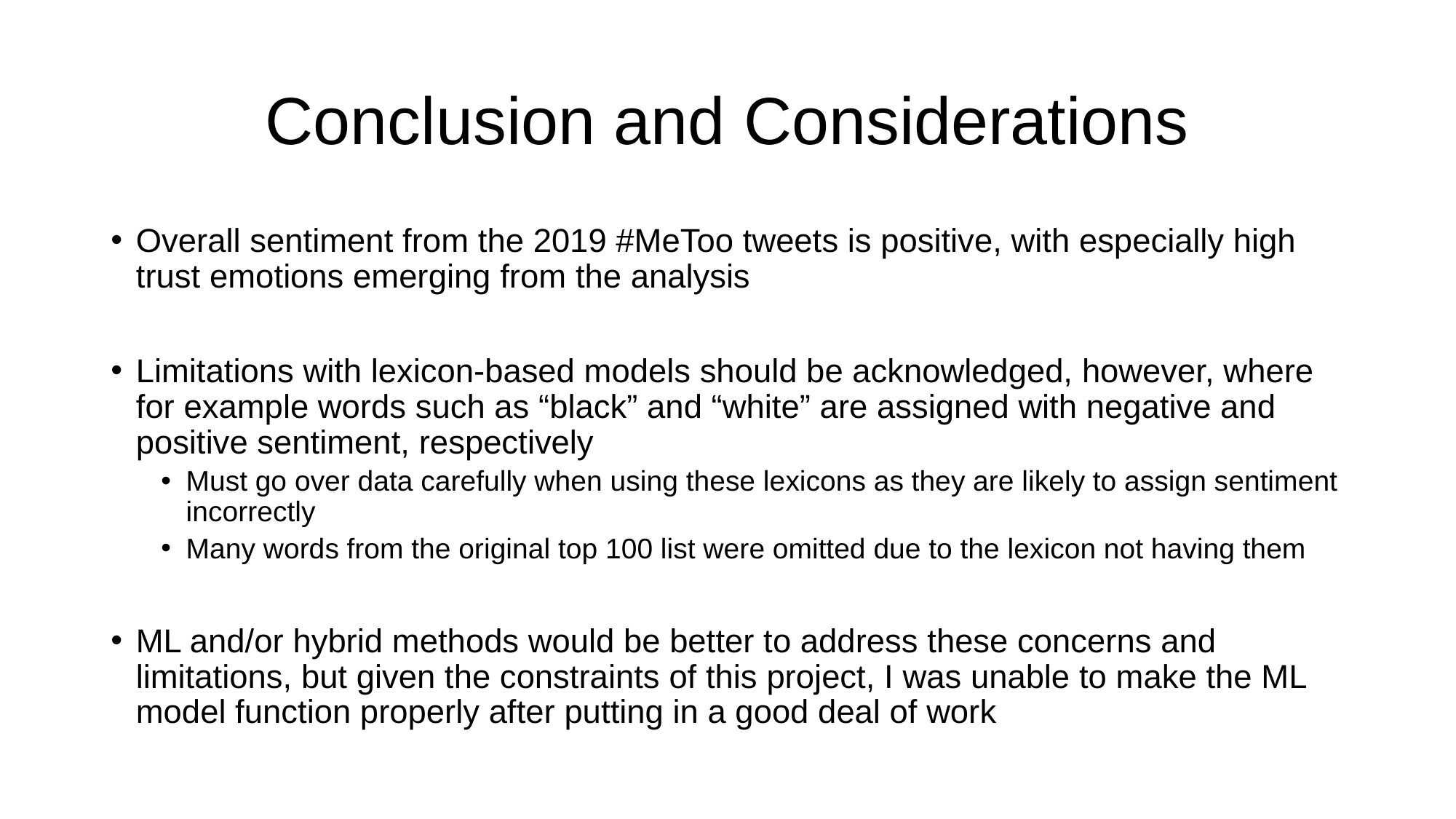

# Conclusion and Considerations
Overall sentiment from the 2019 #MeToo tweets is positive, with especially high trust emotions emerging from the analysis

Limitations with lexicon-based models should be acknowledged, however, where for example words such as “black” and “white” are assigned with negative and positive sentiment, respectively
Must go over data carefully when using these lexicons as they are likely to assign sentiment incorrectly
Many words from the original top 100 list were omitted due to the lexicon not having them

ML and/or hybrid methods would be better to address these concerns and limitations, but given the constraints of this project, I was unable to make the ML model function properly after putting in a good deal of work